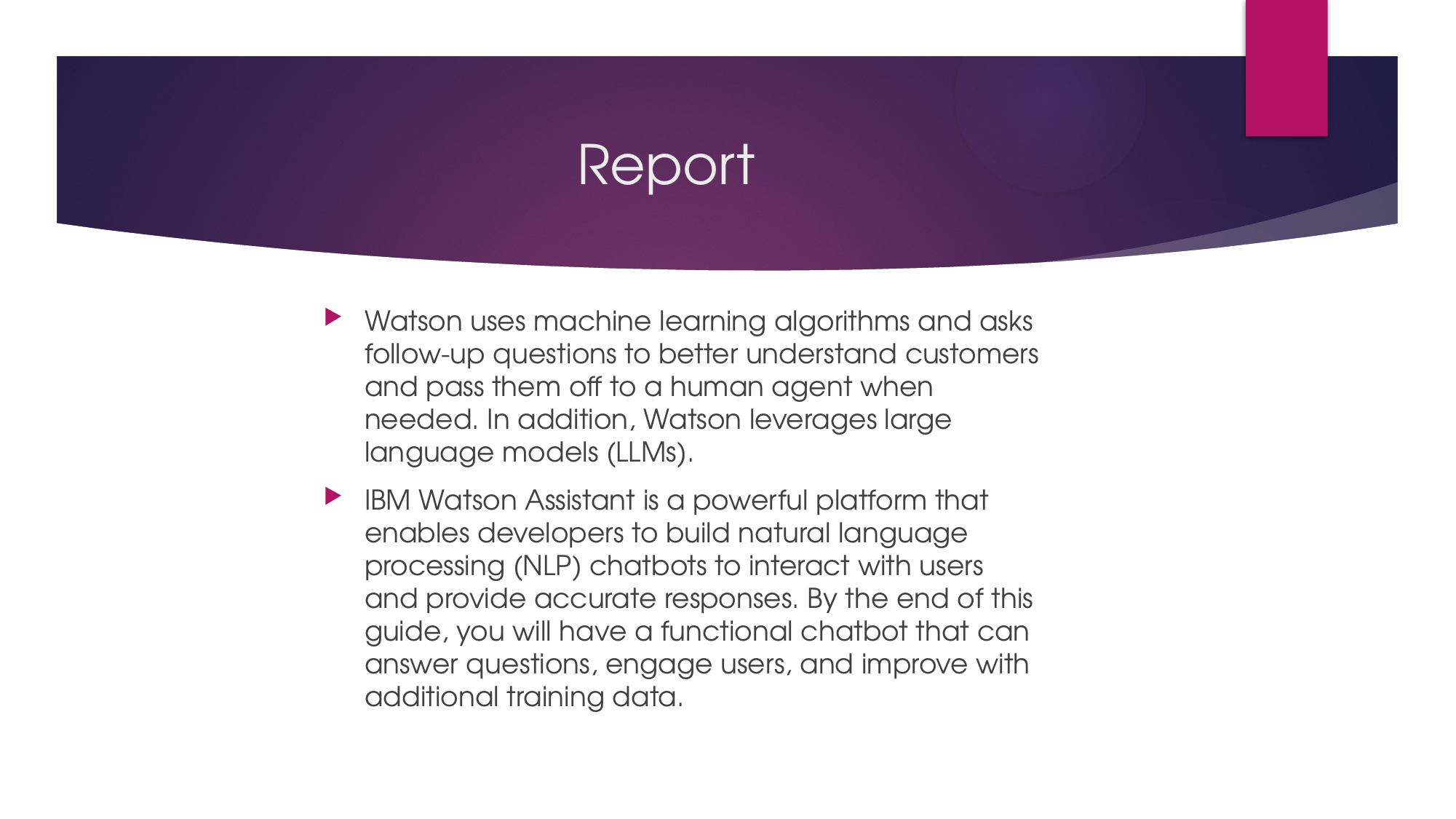

# Report
Watson uses machine learning algorithms and asks follow-up questions to better understand customers and pass them off to a human agent when needed. In addition, Watson leverages large language models (LLMs).
IBM Watson Assistant is a powerful platform that enables developers to build natural language processing (NLP) chatbots to interact with users and provide accurate responses. By the end of this guide, you will have a functional chatbot that can answer questions, engage users, and improve with additional training data.